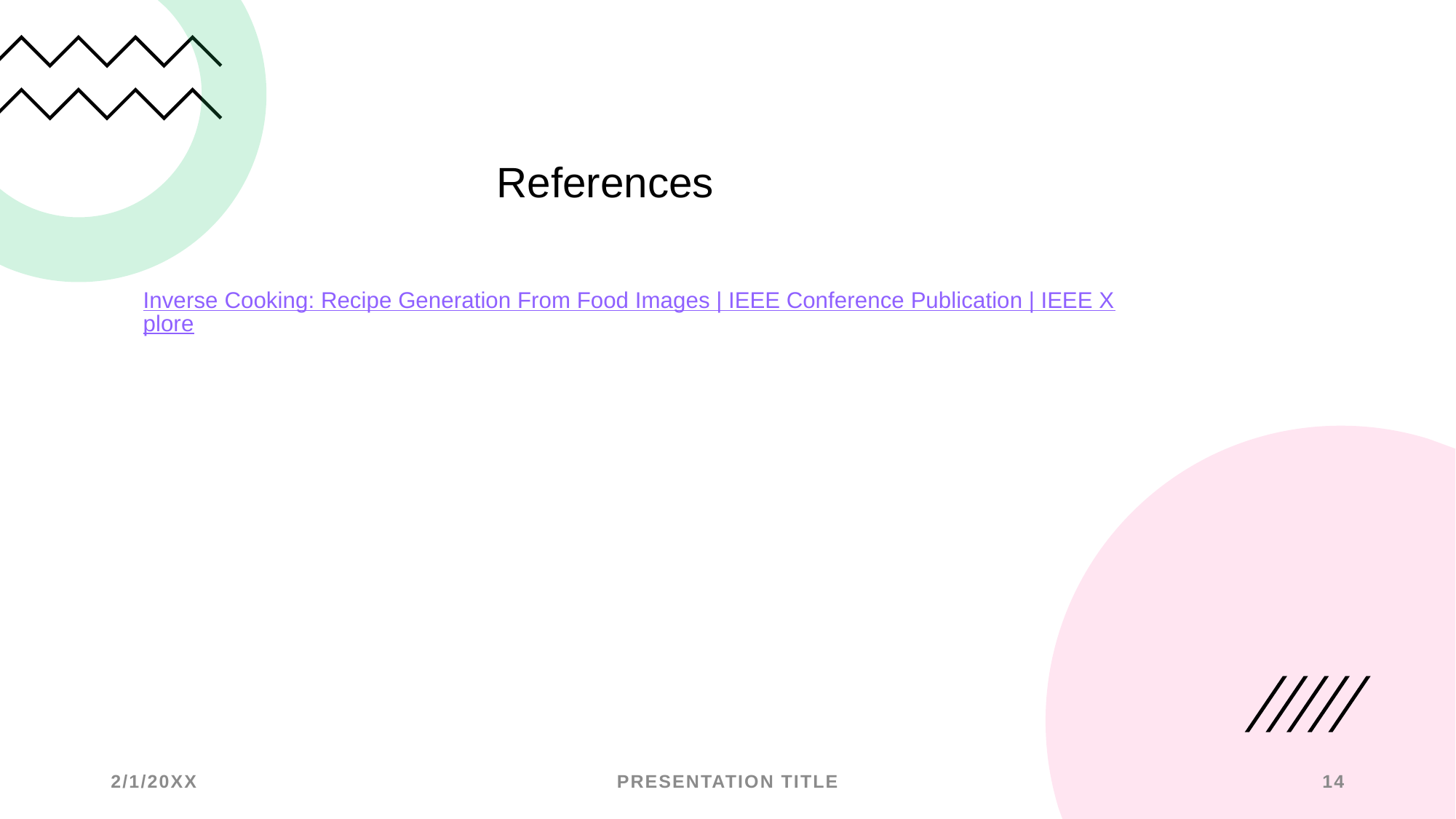

References
# Inverse Cooking: Recipe Generation From Food Images | IEEE Conference Publication | IEEE Xplore
2/1/20XX
PRESENTATION TITLE
14